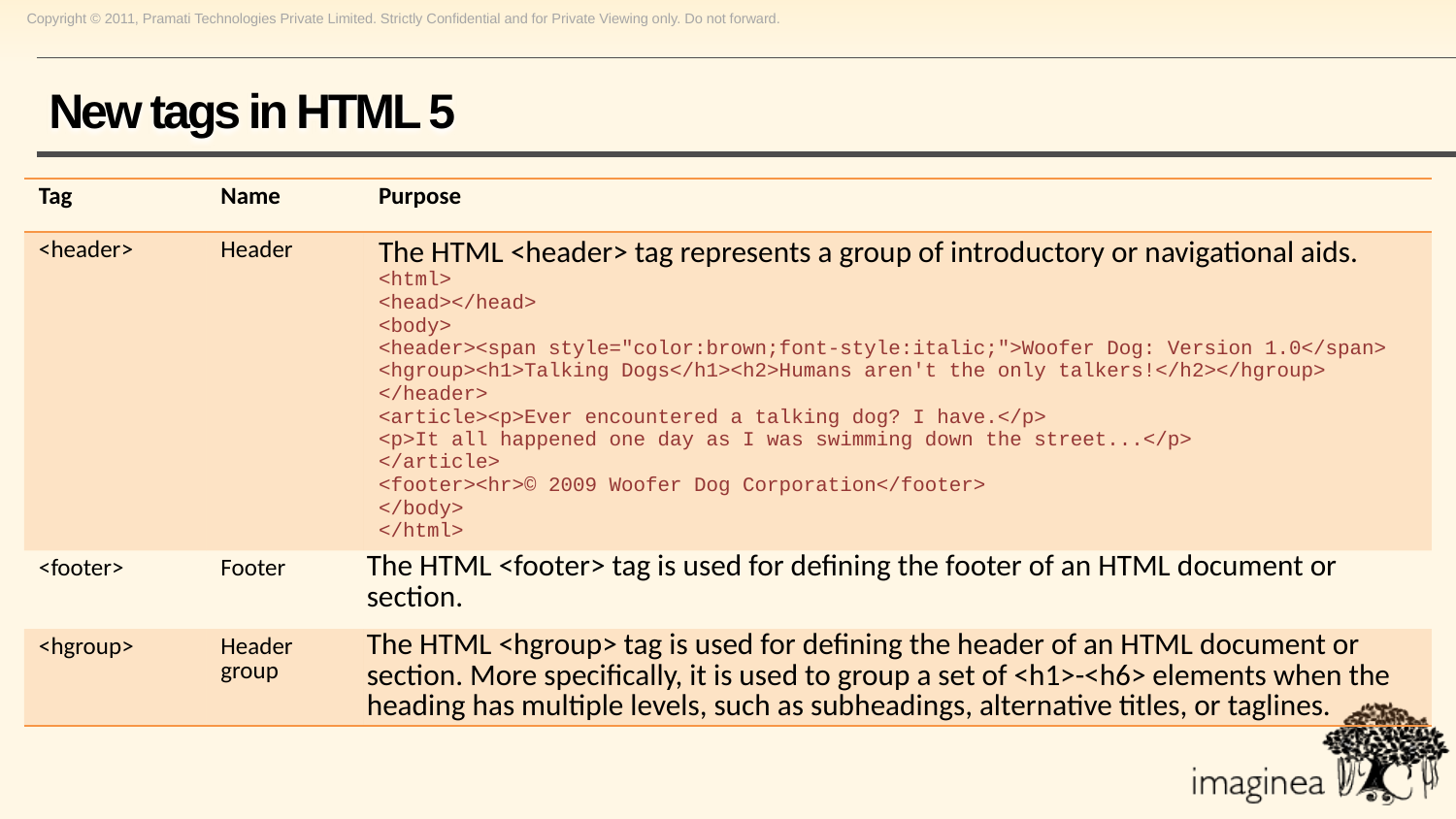

# New tags in HTML 5
| Tag | Name | Purpose |
| --- | --- | --- |
| <header> | Header | The HTML <header> tag represents a group of introductory or navigational aids. <html> <head></head> <body> <header><span style="color:brown;font-style:italic;">Woofer Dog: Version 1.0</span> <hgroup><h1>Talking Dogs</h1><h2>Humans aren't the only talkers!</h2></hgroup> </header> <article><p>Ever encountered a talking dog? I have.</p> <p>It all happened one day as I was swimming down the street...</p> </article> <footer><hr>© 2009 Woofer Dog Corporation</footer> </body> </html> |
| <footer> | Footer | The HTML <footer> tag is used for defining the footer of an HTML document or section. |
| <hgroup> | Header group | The HTML <hgroup> tag is used for defining the header of an HTML document or section. More specifically, it is used to group a set of <h1>-<h6> elements when the heading has multiple levels, such as subheadings, alternative titles, or taglines. |